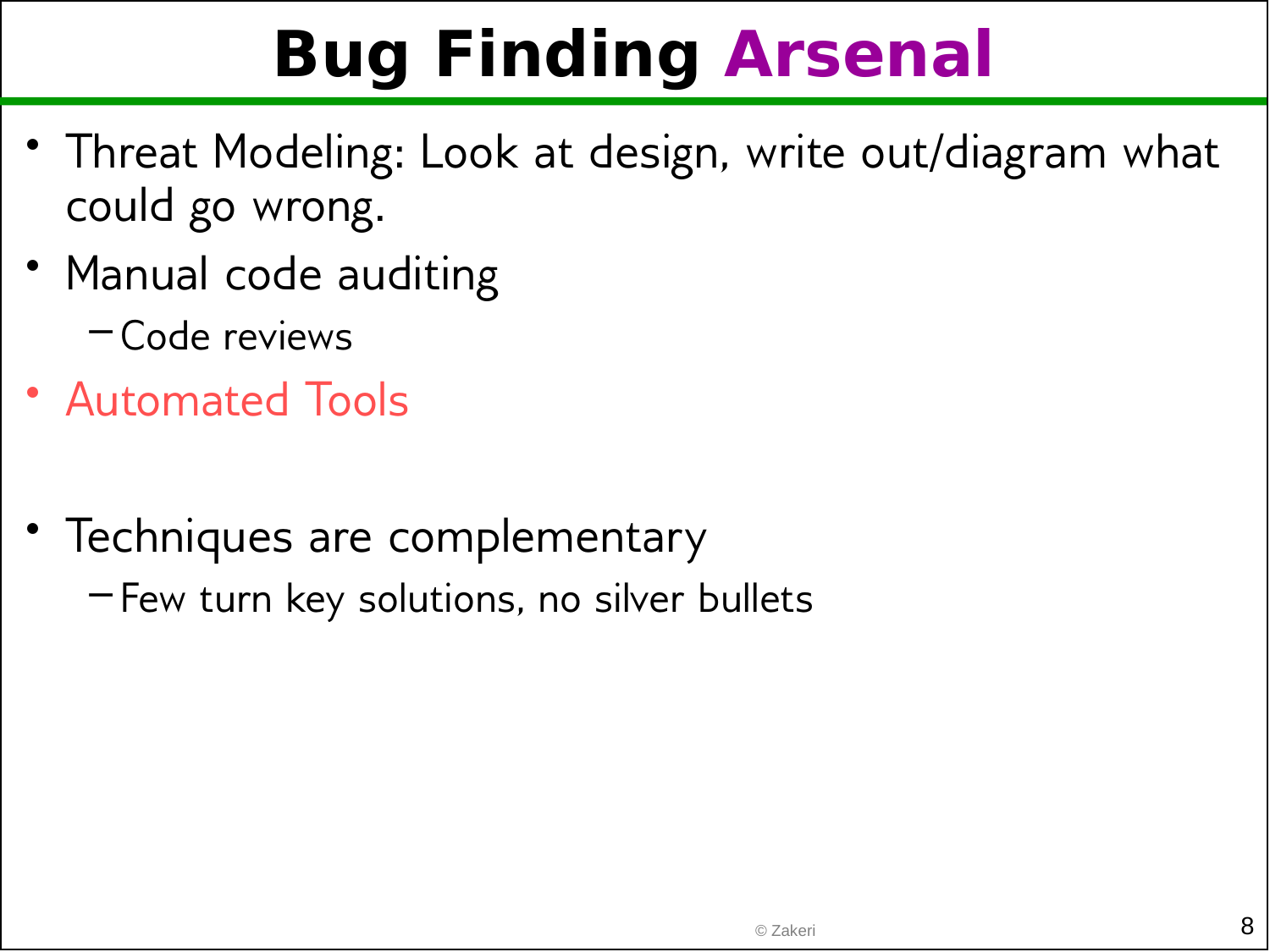

# Bug Finding Arsenal
Threat Modeling: Look at design, write out/diagram what could go wrong.
Manual code auditing
Code reviews
Automated Tools

Techniques are complementary
Few turn key solutions, no silver bullets
8
© Zakeri